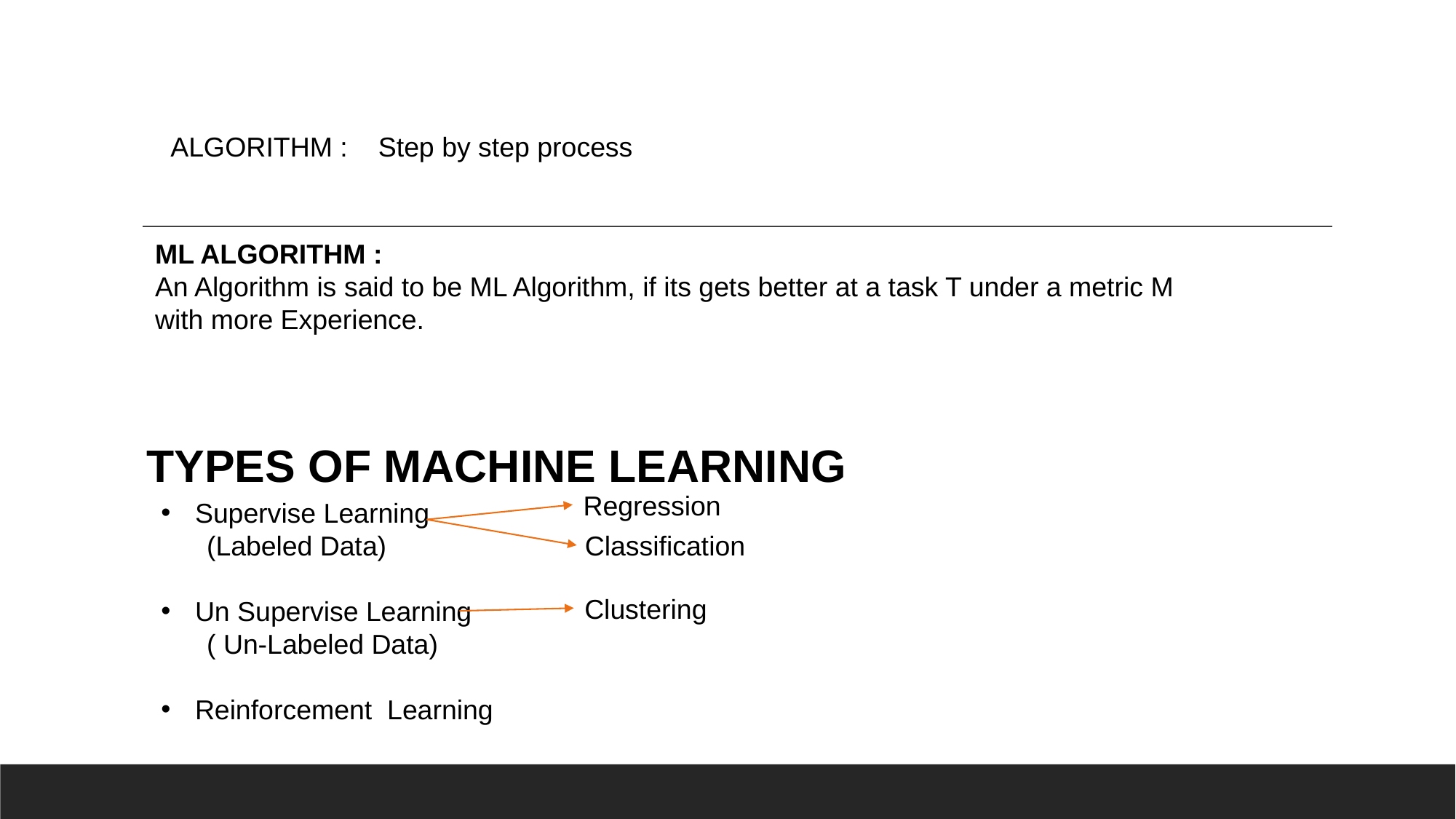

ALGORITHM :    Step by step process
ML ALGORITHM :
An Algorithm is said to be ML Algorithm, if its gets better at a task T under a metric M with more Experience.
TYPES OF MACHINE LEARNING
Regression
Supervise Learning
      (Labeled Data)

Un Supervise Learning
      ( Un-Labeled Data)

Reinforcement  Learning
Classification
Clustering